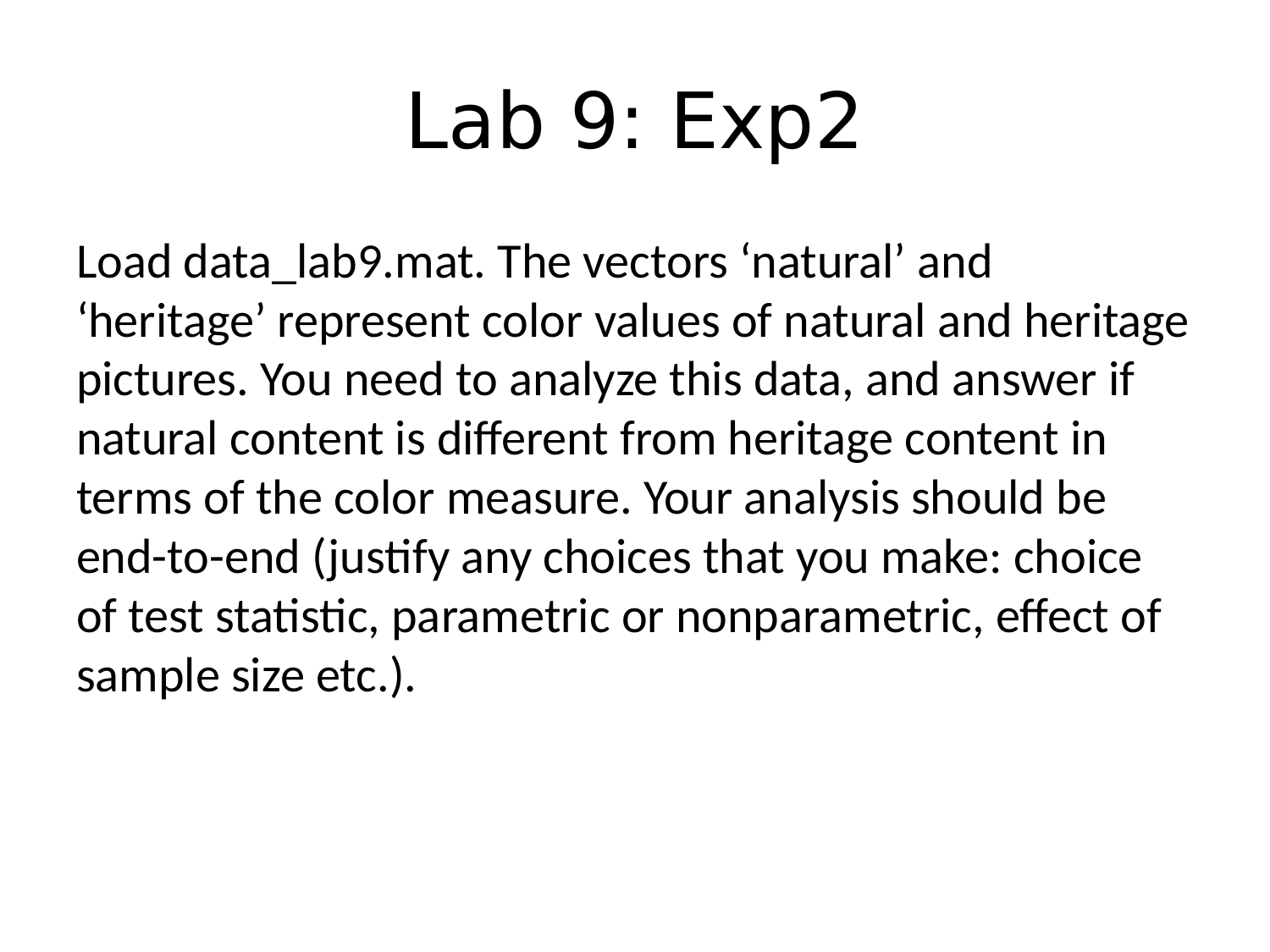

# Lab 9: Exp2
Load data_lab9.mat. The vectors ‘natural’ and ‘heritage’ represent color values of natural and heritage pictures. You need to analyze this data, and answer if natural content is different from heritage content in terms of the color measure. Your analysis should be end-to-end (justify any choices that you make: choice of test statistic, parametric or nonparametric, effect of sample size etc.).